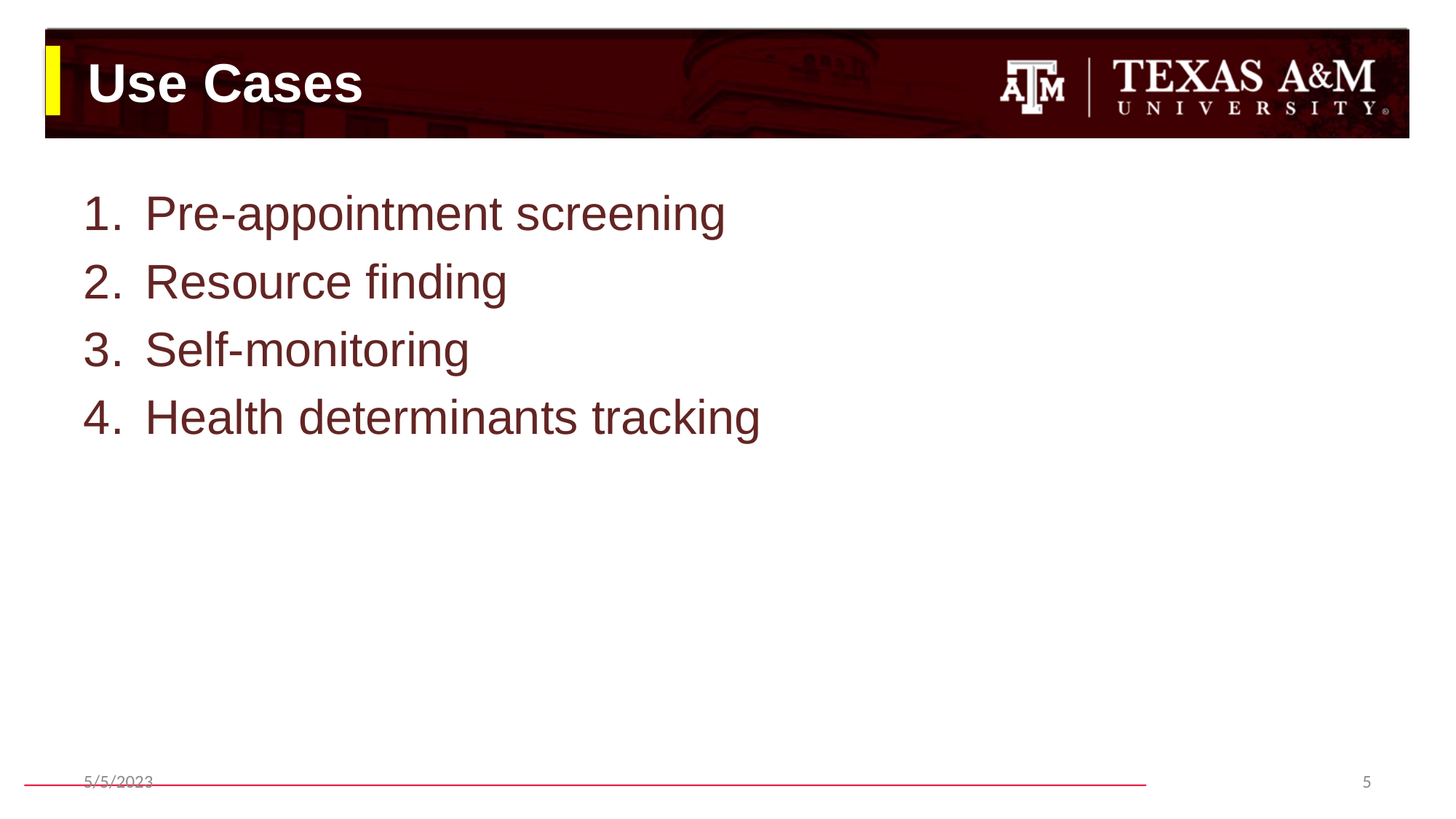

# Use Cases
Pre-appointment screening
Resource finding
Self-monitoring
Health determinants tracking
5/5/2023
5